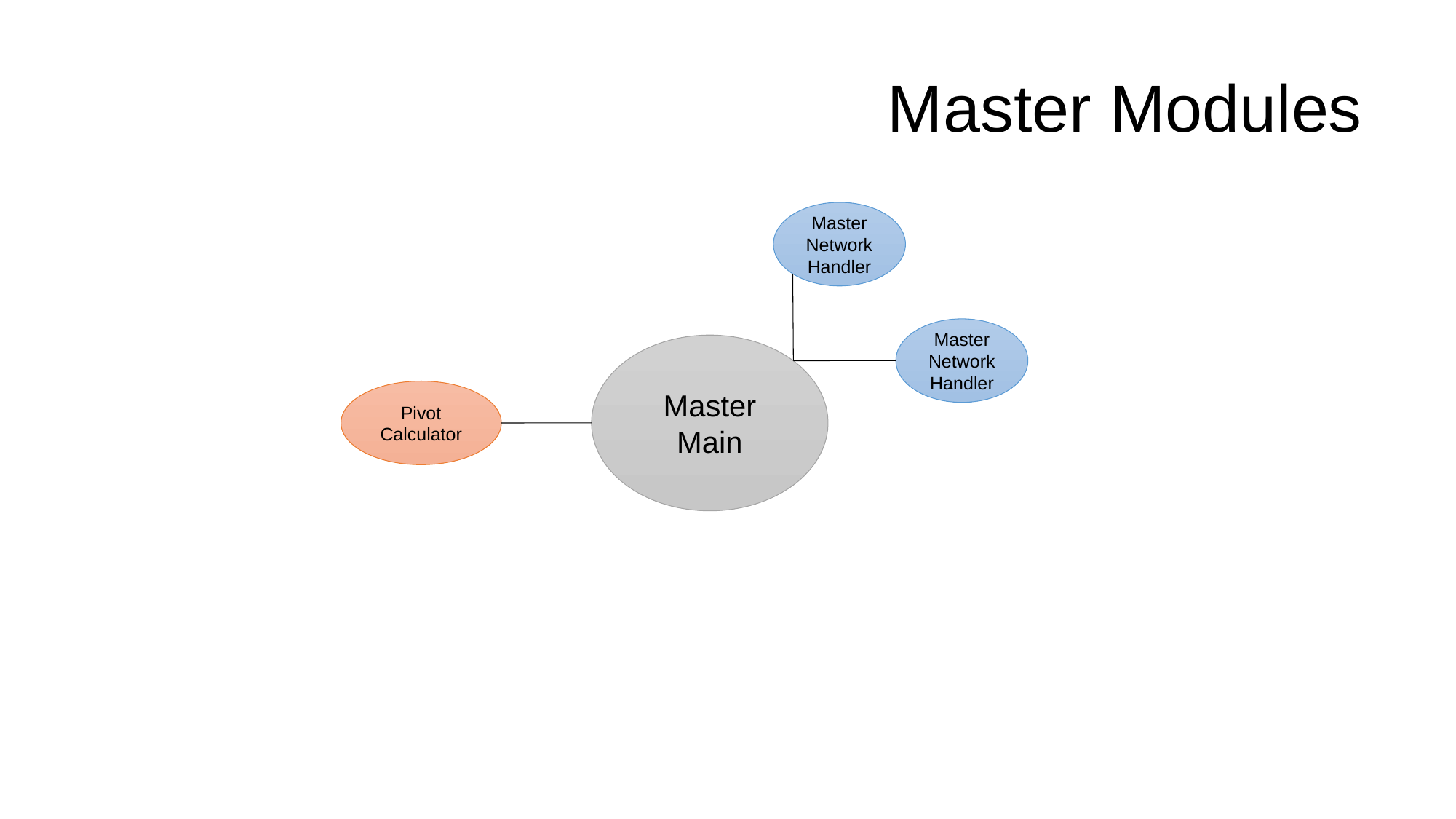

# Master Modules
Master
Network
Handler
Master
Network
Handler
Master
Main
Pivot
Calculator